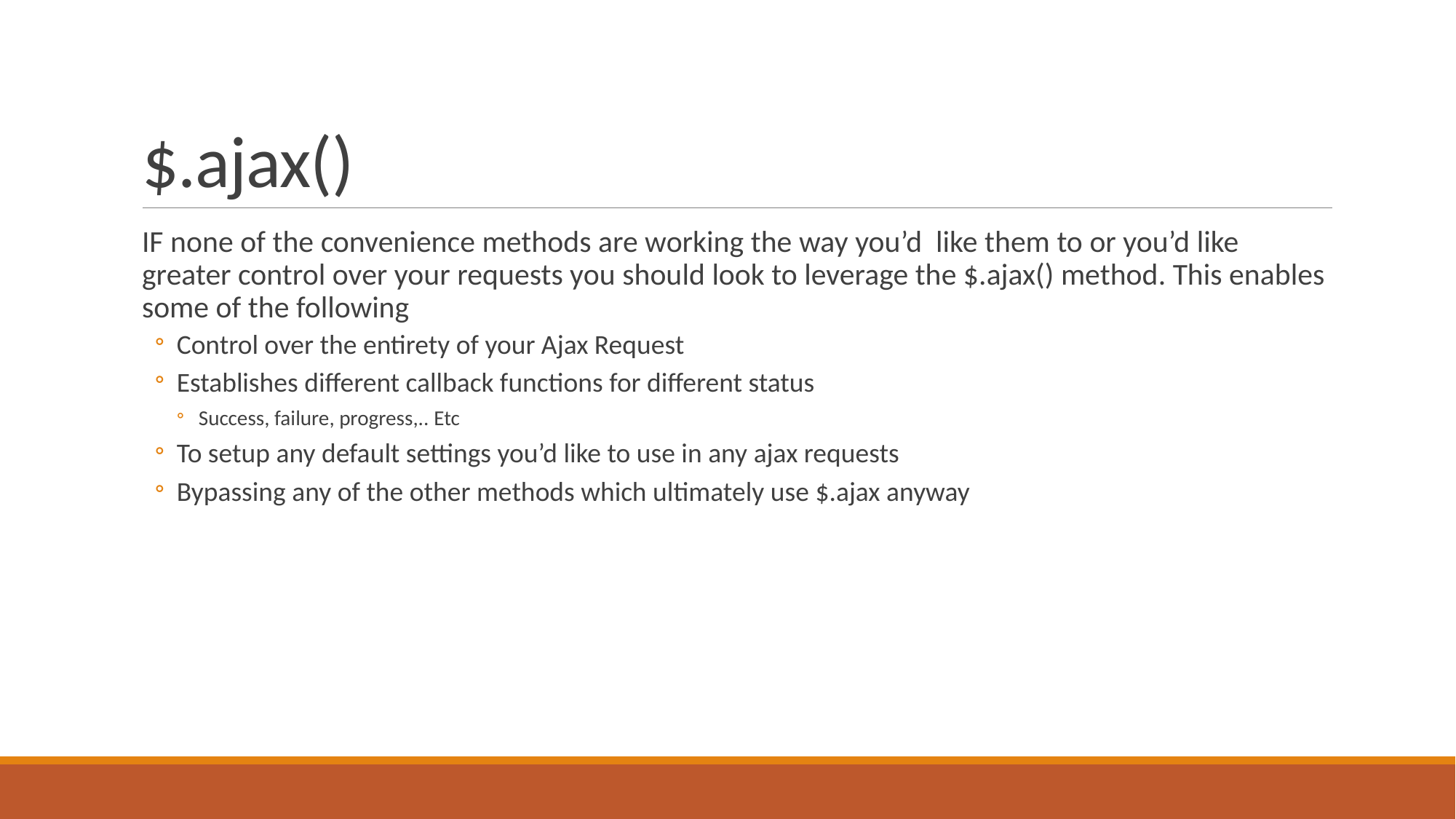

# $.ajax()
IF none of the convenience methods are working the way you’d  like them to or you’d like greater control over your requests you should look to leverage the $.ajax() method. This enables some of the following
Control over the entirety of your Ajax Request
Establishes different callback functions for different status
Success, failure, progress,.. Etc
To setup any default settings you’d like to use in any ajax requests
Bypassing any of the other methods which ultimately use $.ajax anyway